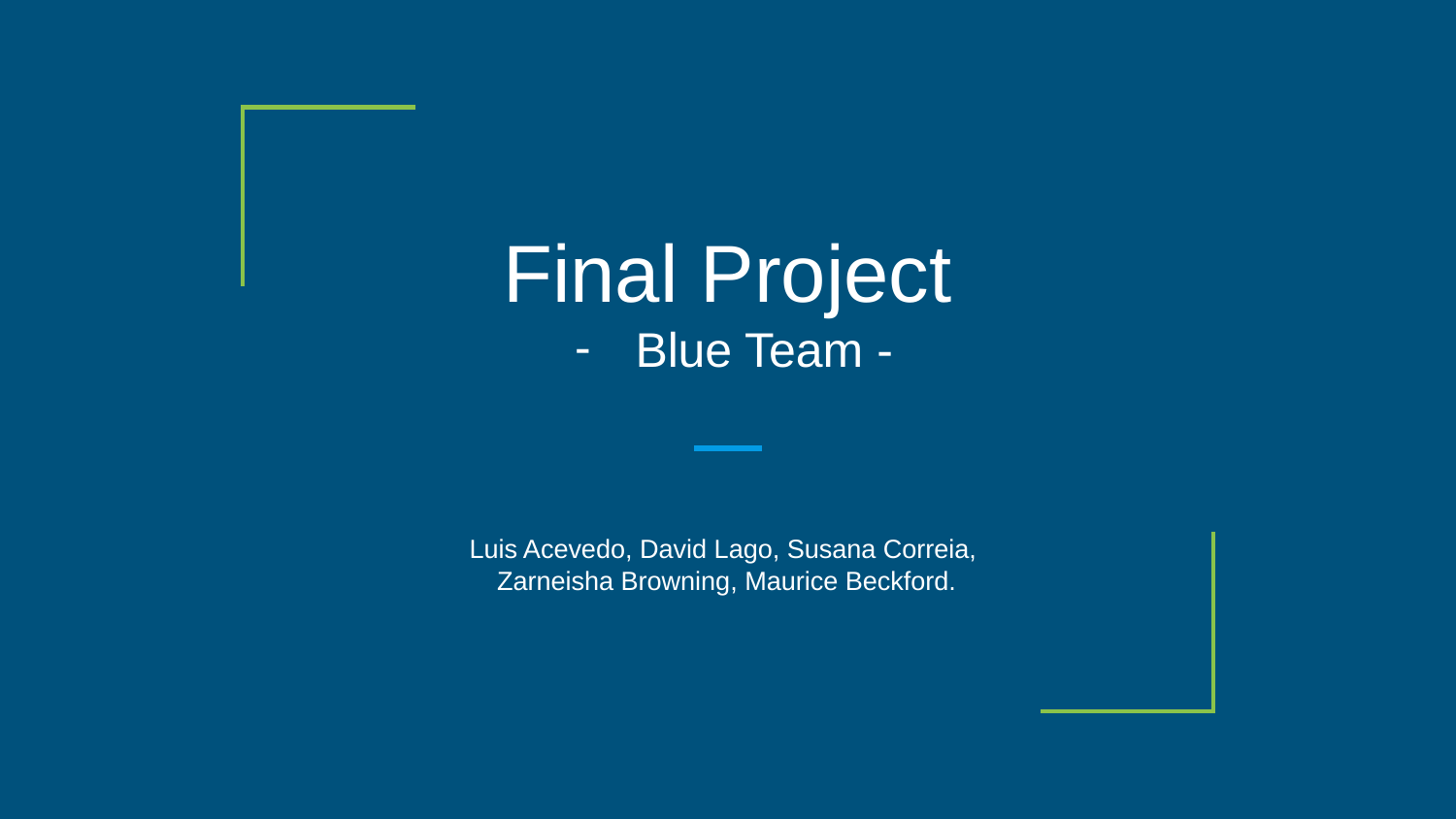

# Final Project
Blue Team -

Luis Acevedo, David Lago, Susana Correia,
Zarneisha Browning, Maurice Beckford.